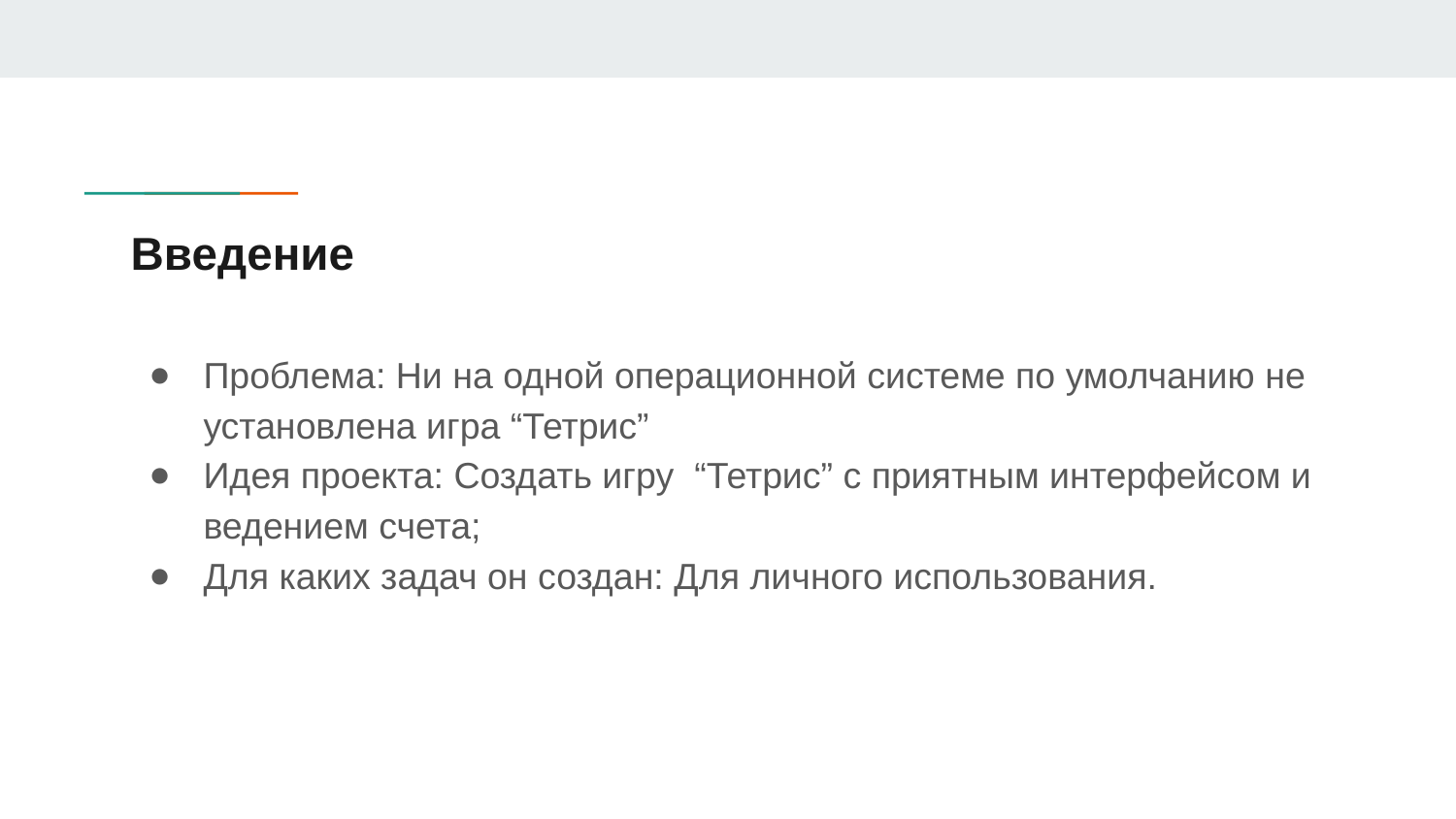

# Введение
Проблема: Ни на одной операционной системе по умолчанию не установлена игра “Тетрис”
Идея проекта: Создать игру  “Тетрис” с приятным интерфейсом и ведением счета;
Для каких задач он создан: Для личного использования.